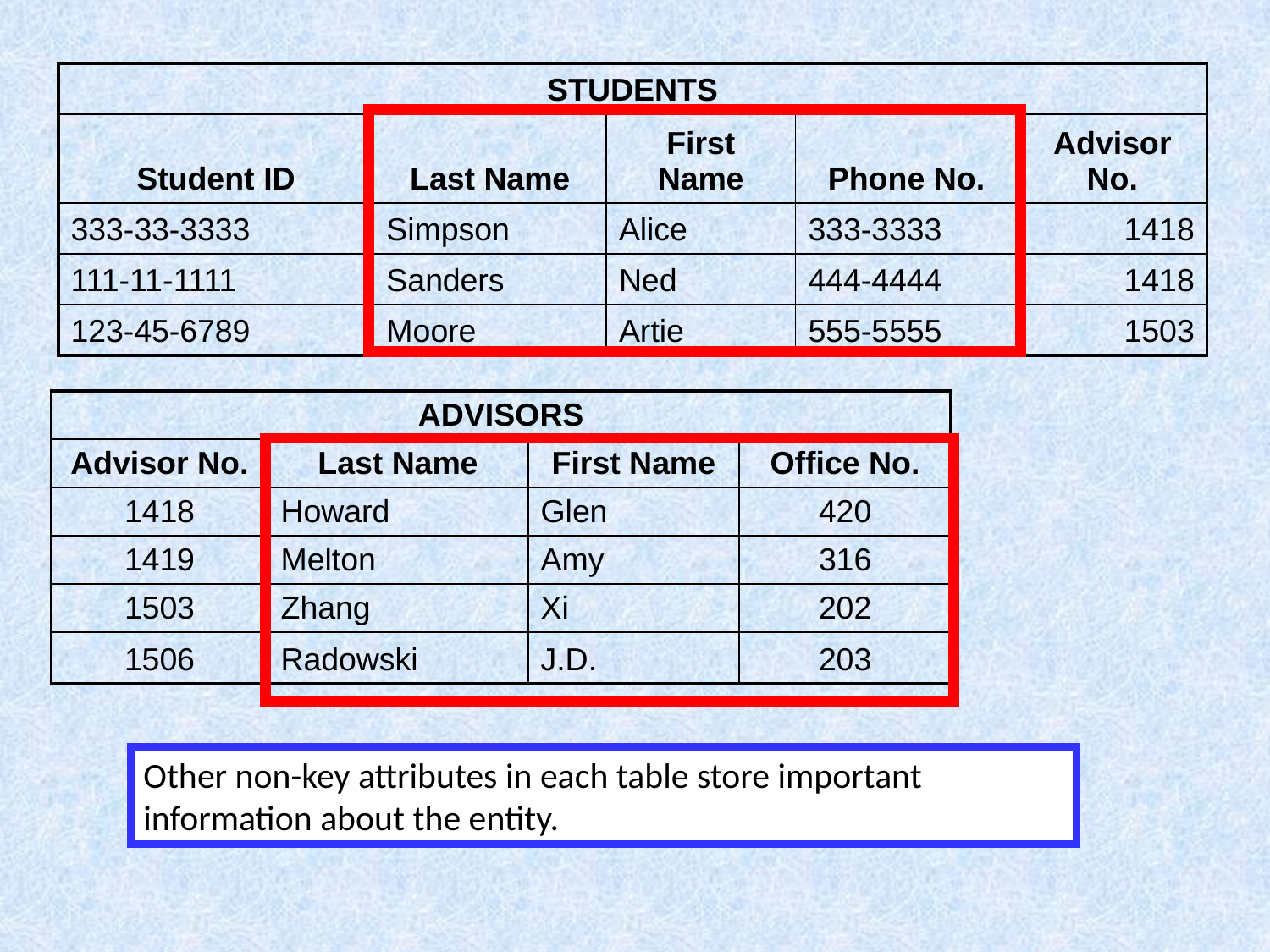

| STUDENTS |  |  |  |  |
| --- | --- | --- | --- | --- |
| Student ID | Last Name | First Name | Phone No. | Advisor No. |
| 333-33-3333 | Simpson | Alice | 333-3333 | 1418 |
| 111-11-1111 | Sanders | Ned | 444-4444 | 1418 |
| 123-45-6789 | Moore | Artie | 555-5555 | 1503 |

| ADVISORS |  |  |  |
| --- | --- | --- | --- |
| Advisor No. | Last Name | First Name | Office No. |
| 1418 | Howard | Glen | 420 |
| 1419 | Melton | Amy | 316 |
| 1503 | Zhang | Xi | 202 |
| 1506 | Radowski | J.D. | 203 |

Other non-key attributes in each table store important information about the entity.